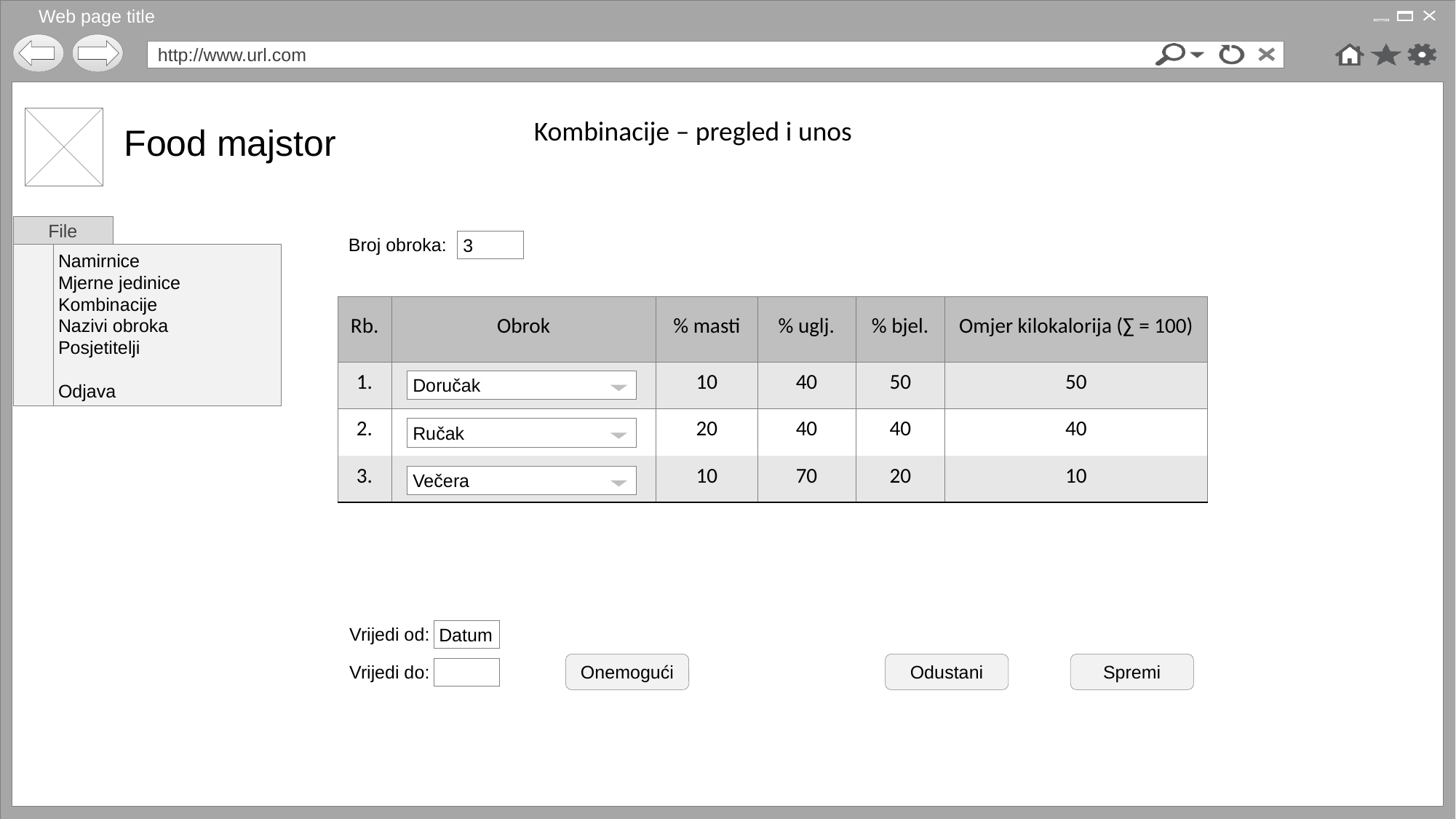

Kombinacije – pregled i unos
Broj obroka:
3
| Rb. | Obrok | % masti | % uglj. | % bjel. | Omjer kilokalorija (∑ = 100) |
| --- | --- | --- | --- | --- | --- |
| 1. |  | 10 | 40 | 50 | 50 |
| 2. |  | 20 | 40 | 40 | 40 |
| 3. |  | 10 | 70 | 20 | 10 |
Doručak

Ručak

Večera

Vrijedi od:
Datum
Onemogući
Odustani
Spremi
Vrijedi do: